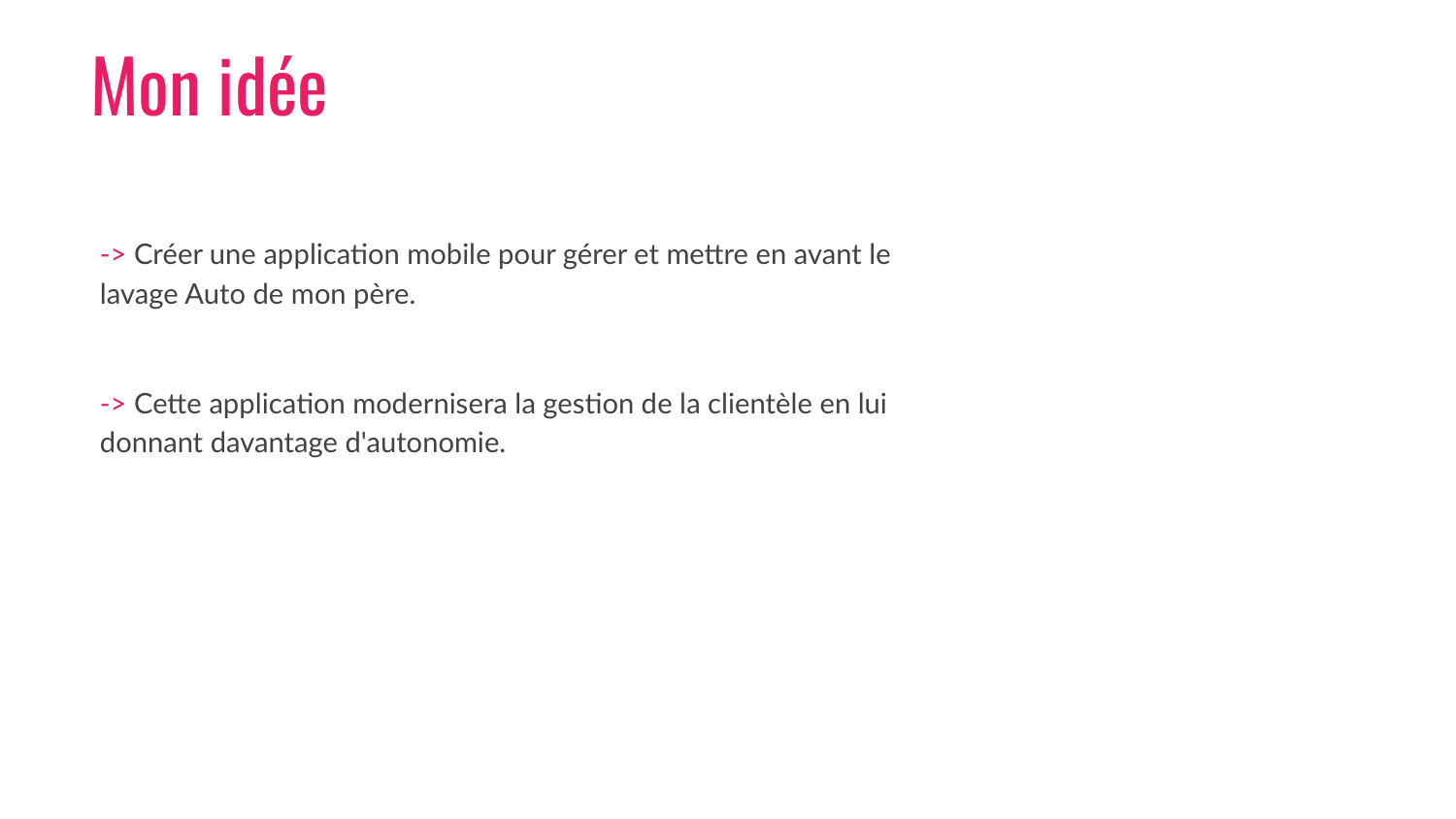

Mon idée

-> Créer une application mobile pour gérer et mettre en avant le lavage Auto de mon père.
-> Cette application modernisera la gestion de la clientèle en lui donnant davantage d'autonomie.